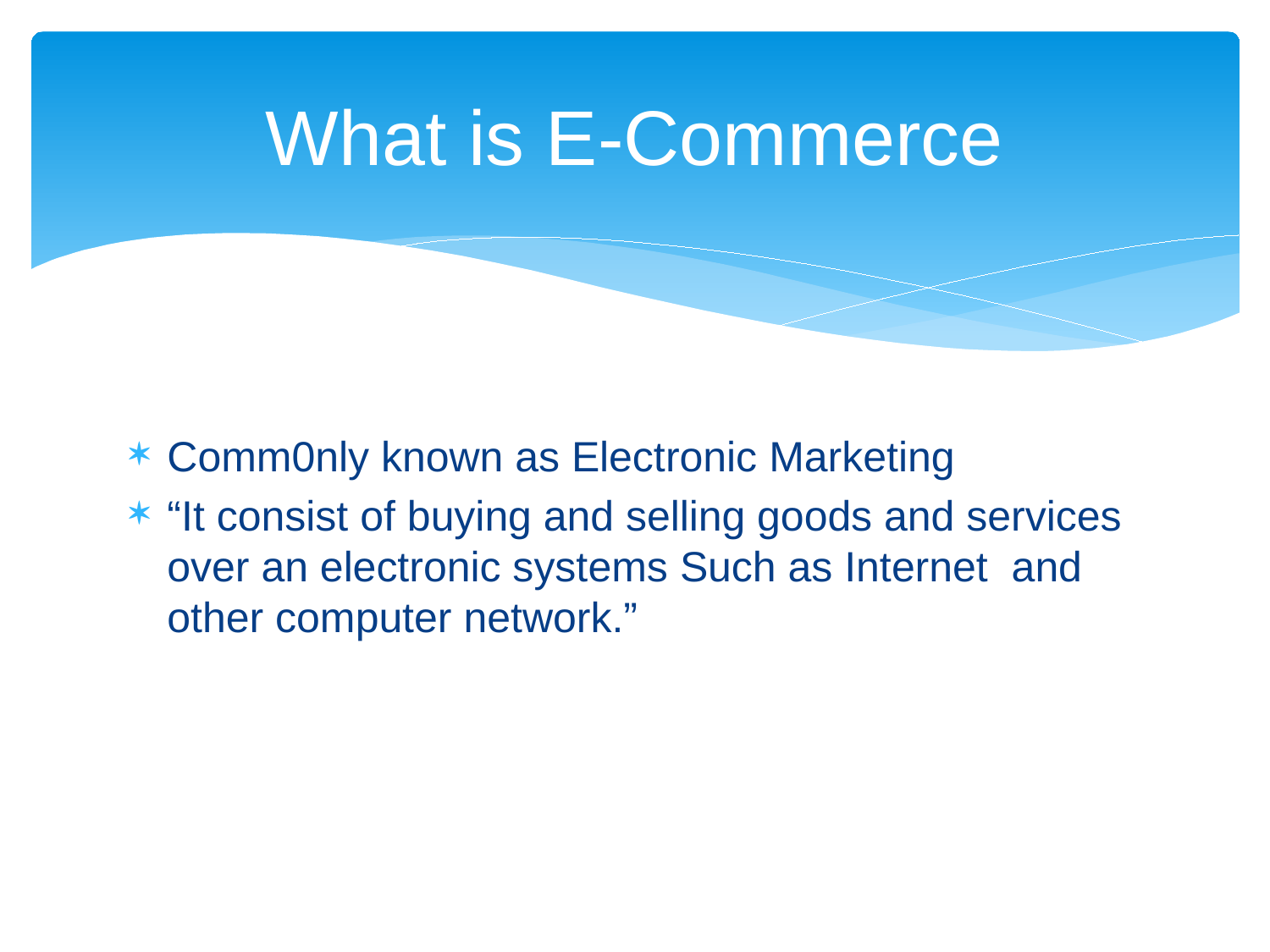

# What is E-Commerce
Comm0nly known as Electronic Marketing
“It consist of buying and selling goods and services over an electronic systems Such as Internet  and other computer network.”